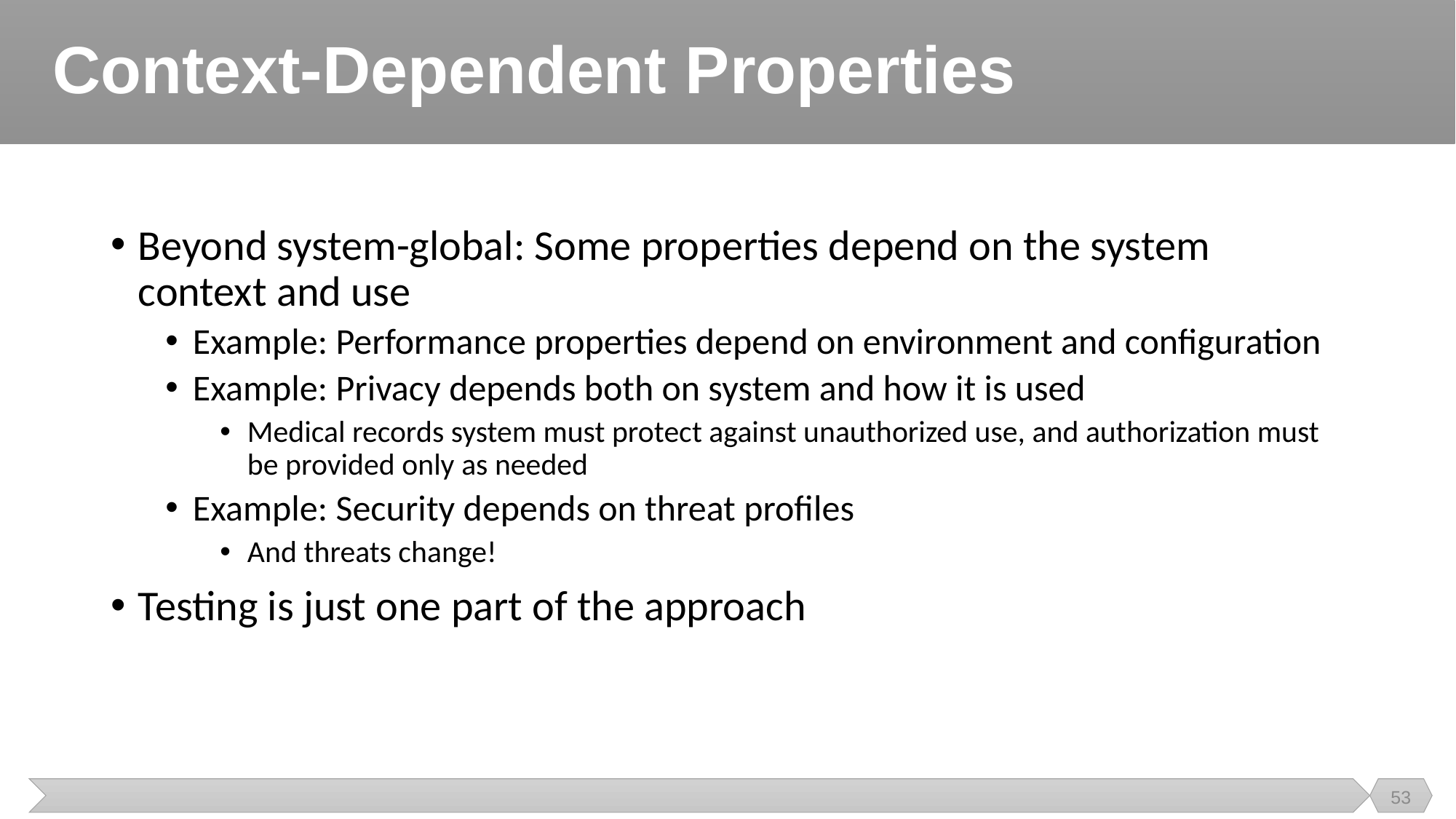

# Context-Dependent Properties
Beyond system-global: Some properties depend on the system context and use
Example: Performance properties depend on environment and configuration
Example: Privacy depends both on system and how it is used
Medical records system must protect against unauthorized use, and authorization must be provided only as needed
Example: Security depends on threat profiles
And threats change!
Testing is just one part of the approach
53